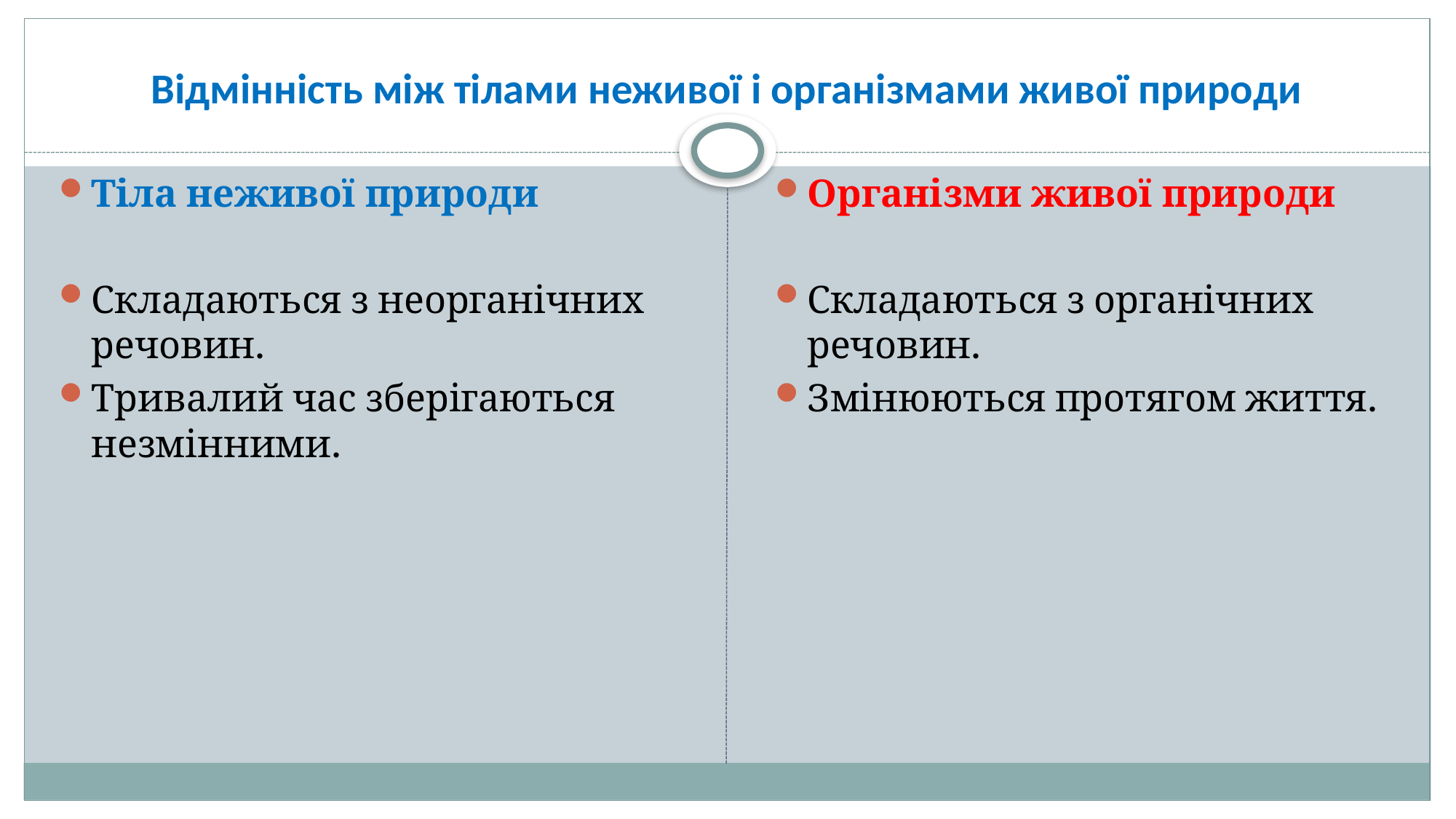

# Відмінність між тілами неживої і організмами живої природи
Тіла неживої природи

Складаються з неорганічних речовин.
Тривалий час зберігаються незмінними.
Організми живої природи

Складаються з органічних речовин.
Змінюються протягом життя.